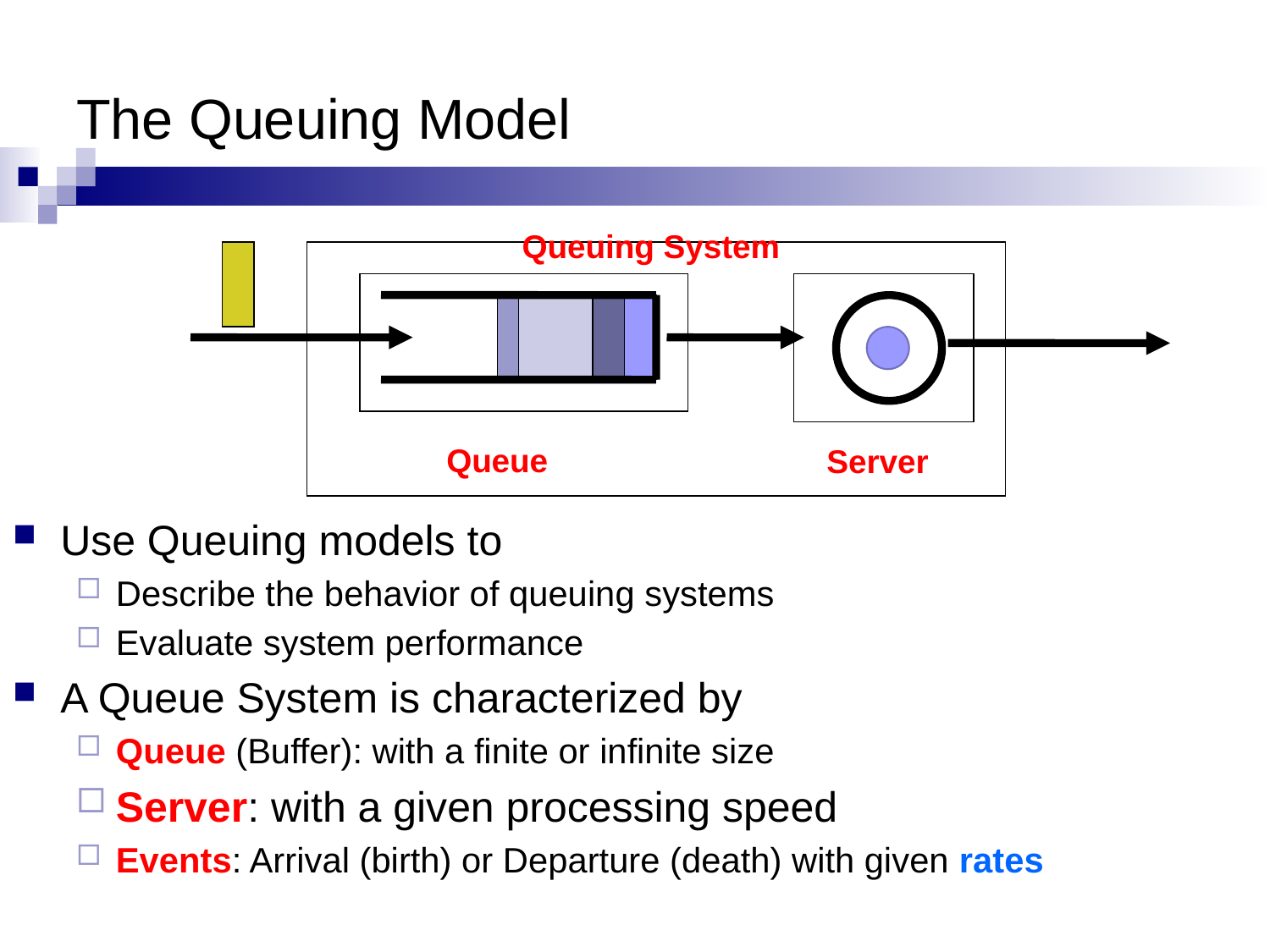

# The Queuing Model

Queuing System

Queue
Server

Use Queuing models to
Describe the behavior of queuing systems
Evaluate system performance
A Queue System is characterized by
Queue (Buffer): with a finite or infinite size
Server: with a given processing speed
Events: Arrival (birth) or Departure (death) with given rates